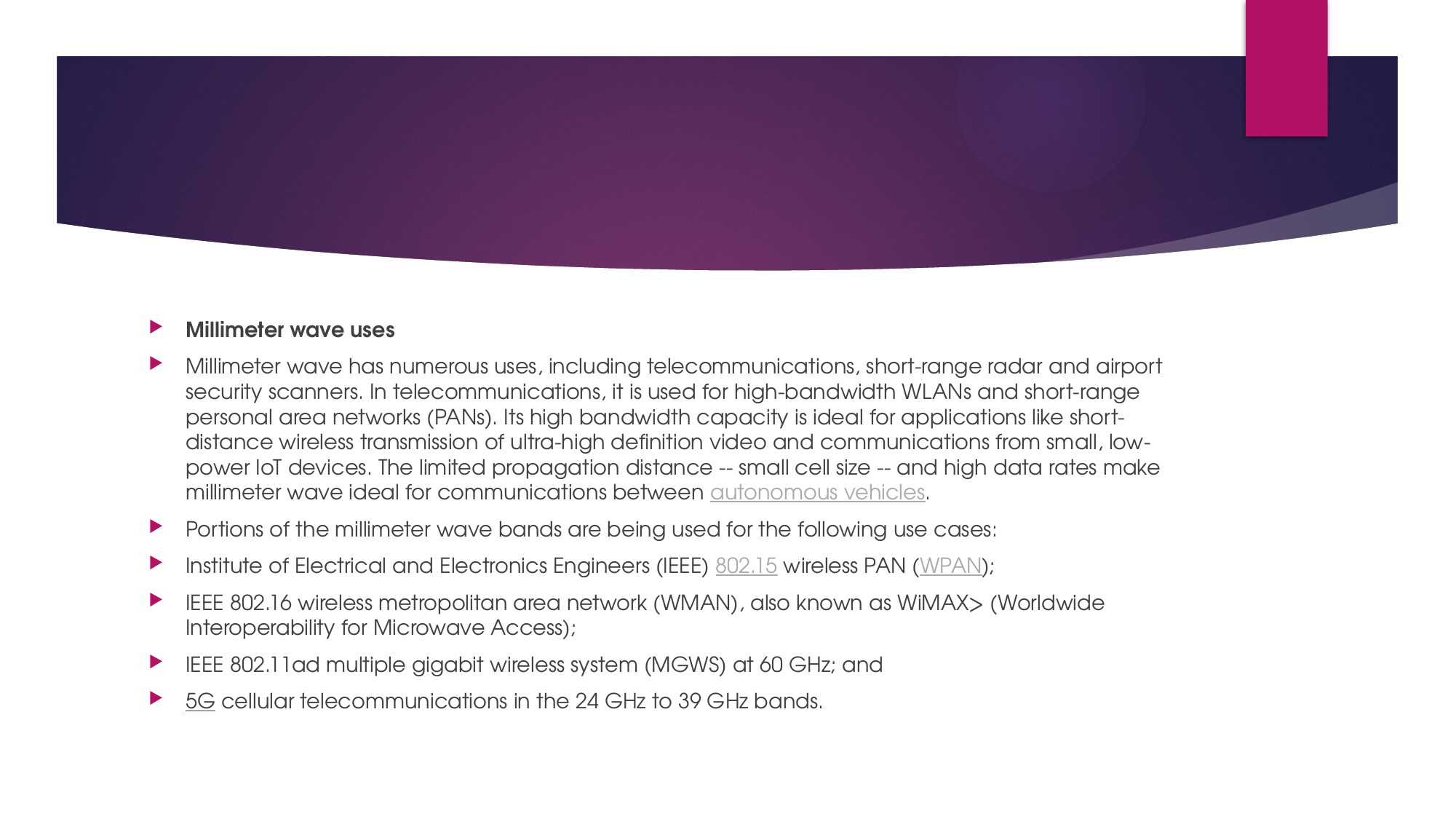

#
Millimeter wave uses
Millimeter wave has numerous uses, including telecommunications, short-range radar and airport security scanners. In telecommunications, it is used for high-bandwidth WLANs and short-range personal area networks (PANs). Its high bandwidth capacity is ideal for applications like short-distance wireless transmission of ultra-high definition video and communications from small, low-power IoT devices. The limited propagation distance -- small cell size -- and high data rates make millimeter wave ideal for communications between autonomous vehicles.
Portions of the millimeter wave bands are being used for the following use cases:
Institute of Electrical and Electronics Engineers (IEEE) 802.15 wireless PAN (WPAN);
IEEE 802.16 wireless metropolitan area network (WMAN), also known as WiMAX> (Worldwide Interoperability for Microwave Access);
IEEE 802.11ad multiple gigabit wireless system (MGWS) at 60 GHz; and
5G cellular telecommunications in the 24 GHz to 39 GHz bands.